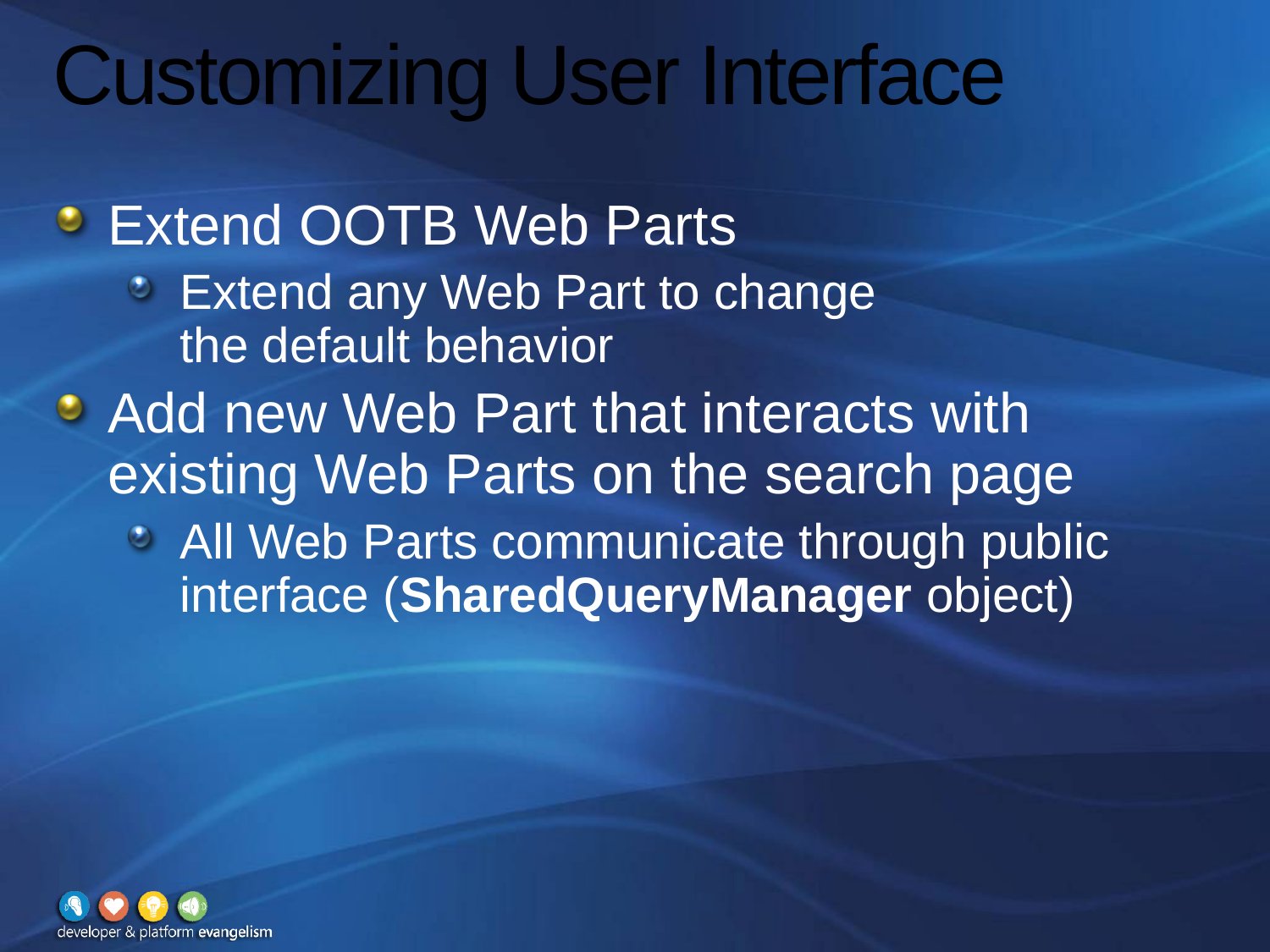

# Customizing User Interface
Extend OOTB Web Parts
Extend any Web Part to change
the default behavior
Add new Web Part that interacts with existing Web Parts on the search page
All Web Parts communicate through public interface (SharedQueryManager object)